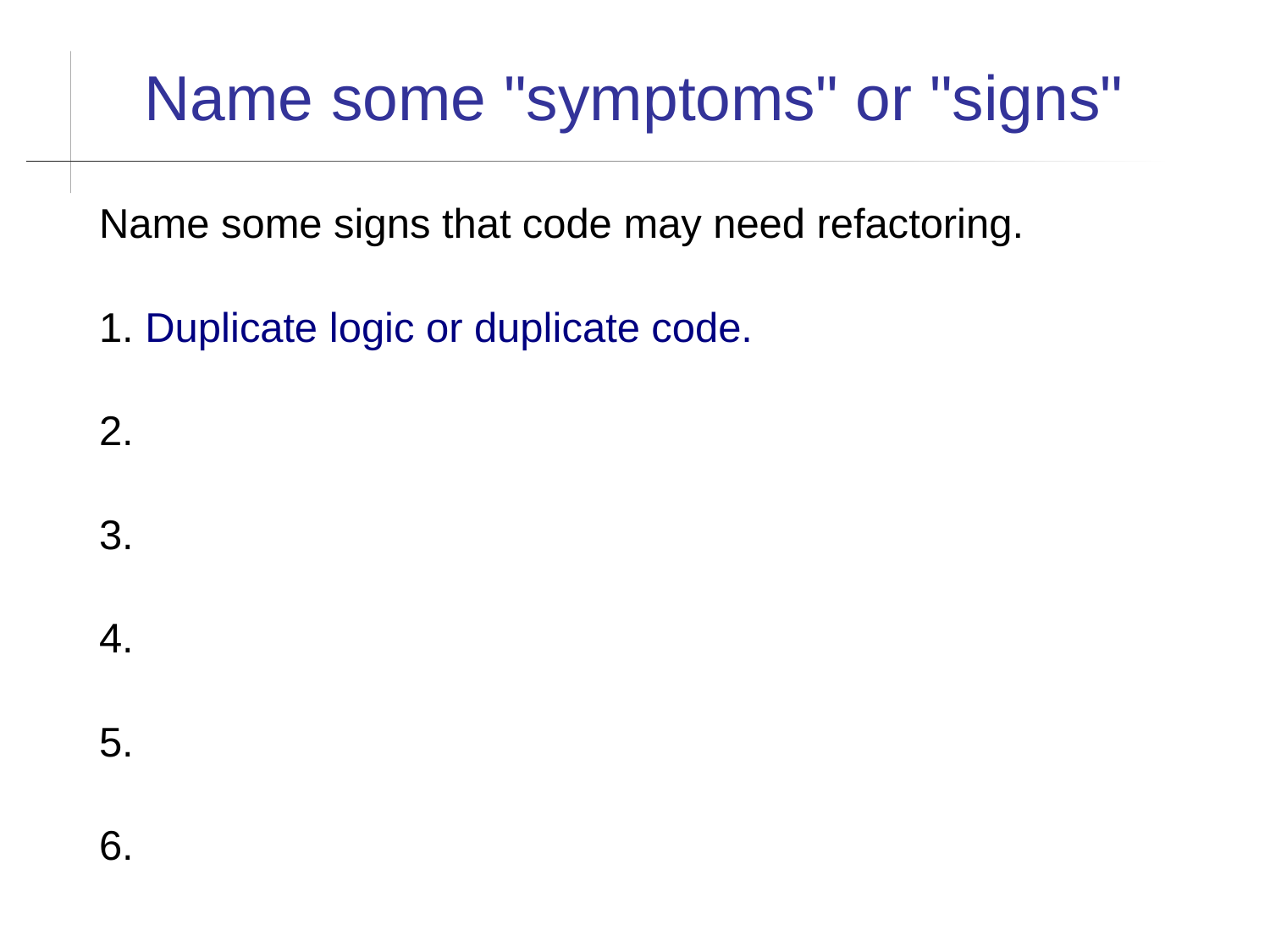

Name some "symptoms" or "signs"
Name some signs that code may need refactoring.
1. Duplicate logic or duplicate code.
2.
3.
4.
5.
6.